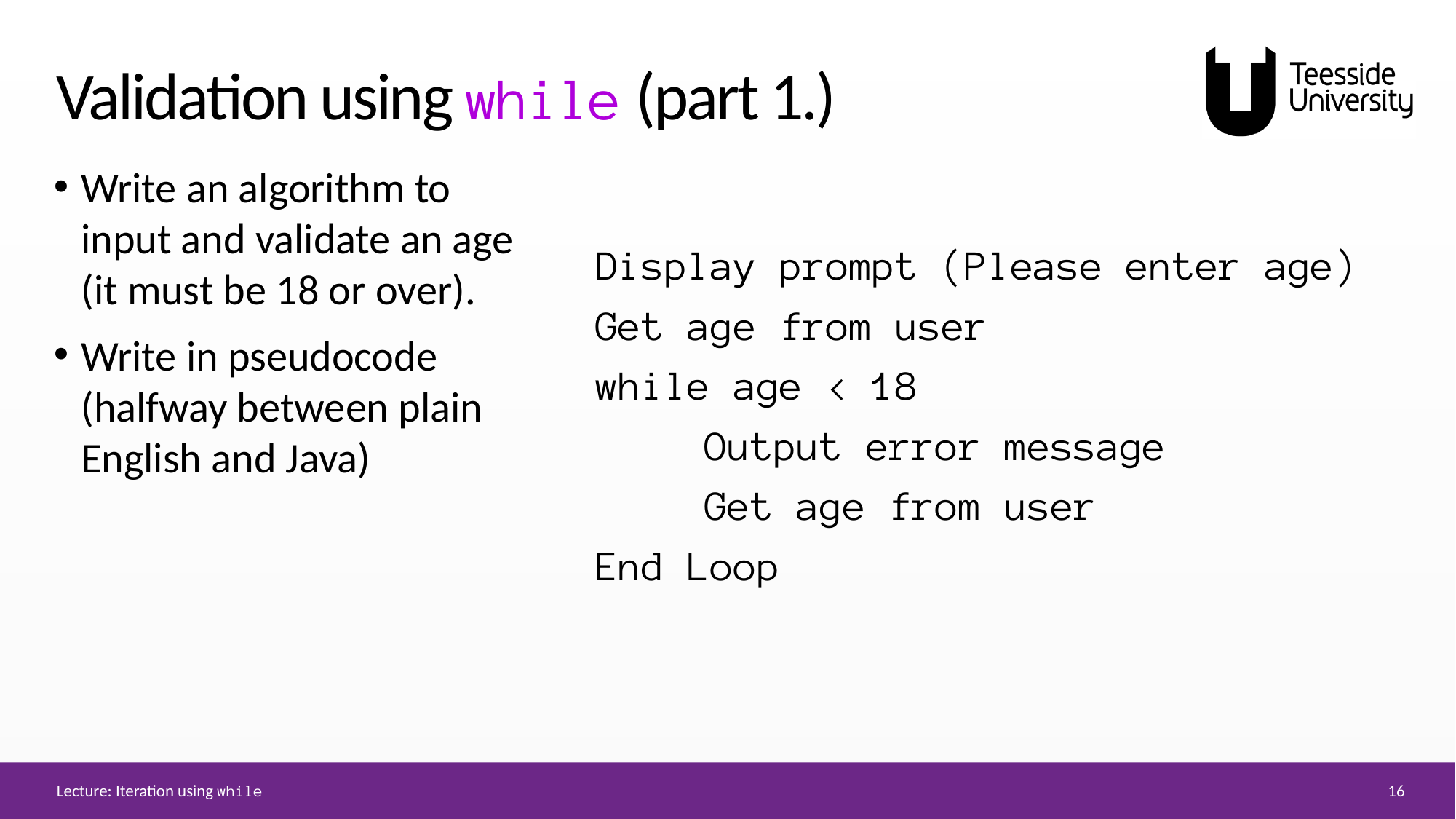

# Validation using while (part 1.)
Write an algorithm to input and validate an age (it must be 18 or over).
Write in pseudocode (halfway between plain English and Java)
Display prompt (Please enter age)
Get age from user
while age < 18
	Output error message
	Get age from user
End Loop

16
Lecture: Iteration using while